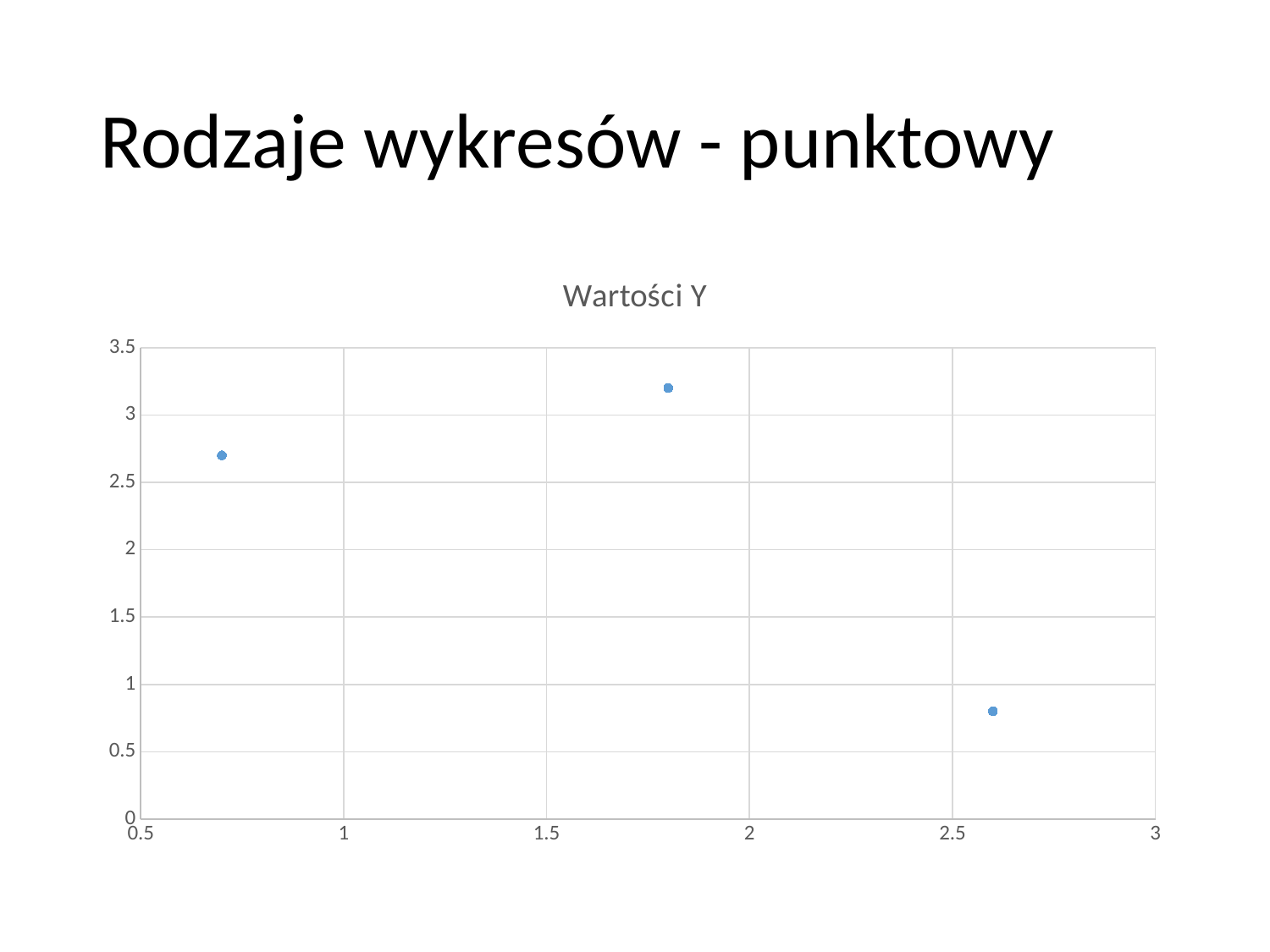

# Rodzaje wykresów - punktowy

### Chart:

| Category | Wartości Y |
|---|---|